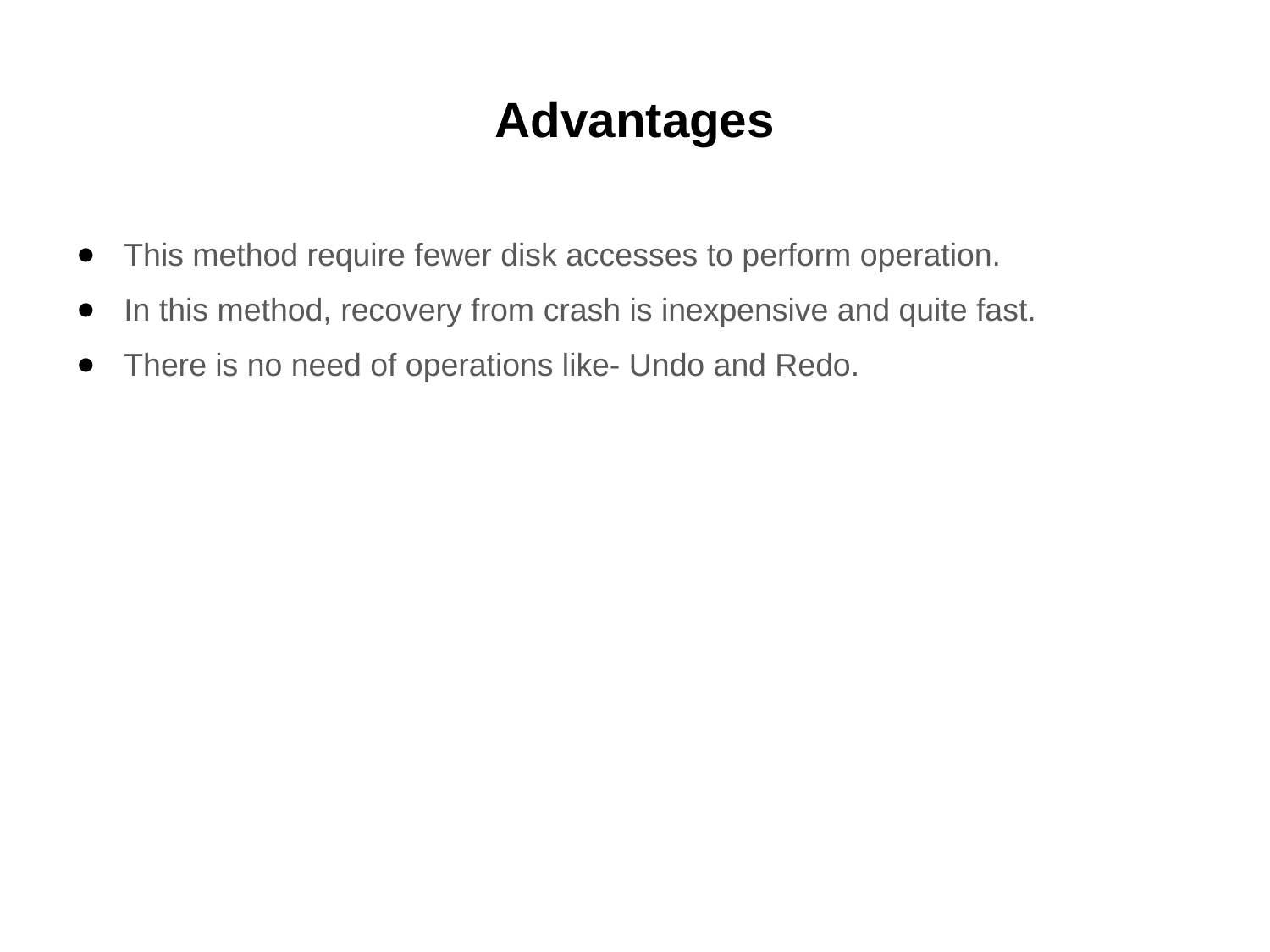

# Advantages
This method require fewer disk accesses to perform operation.
In this method, recovery from crash is inexpensive and quite fast.
There is no need of operations like- Undo and Redo.